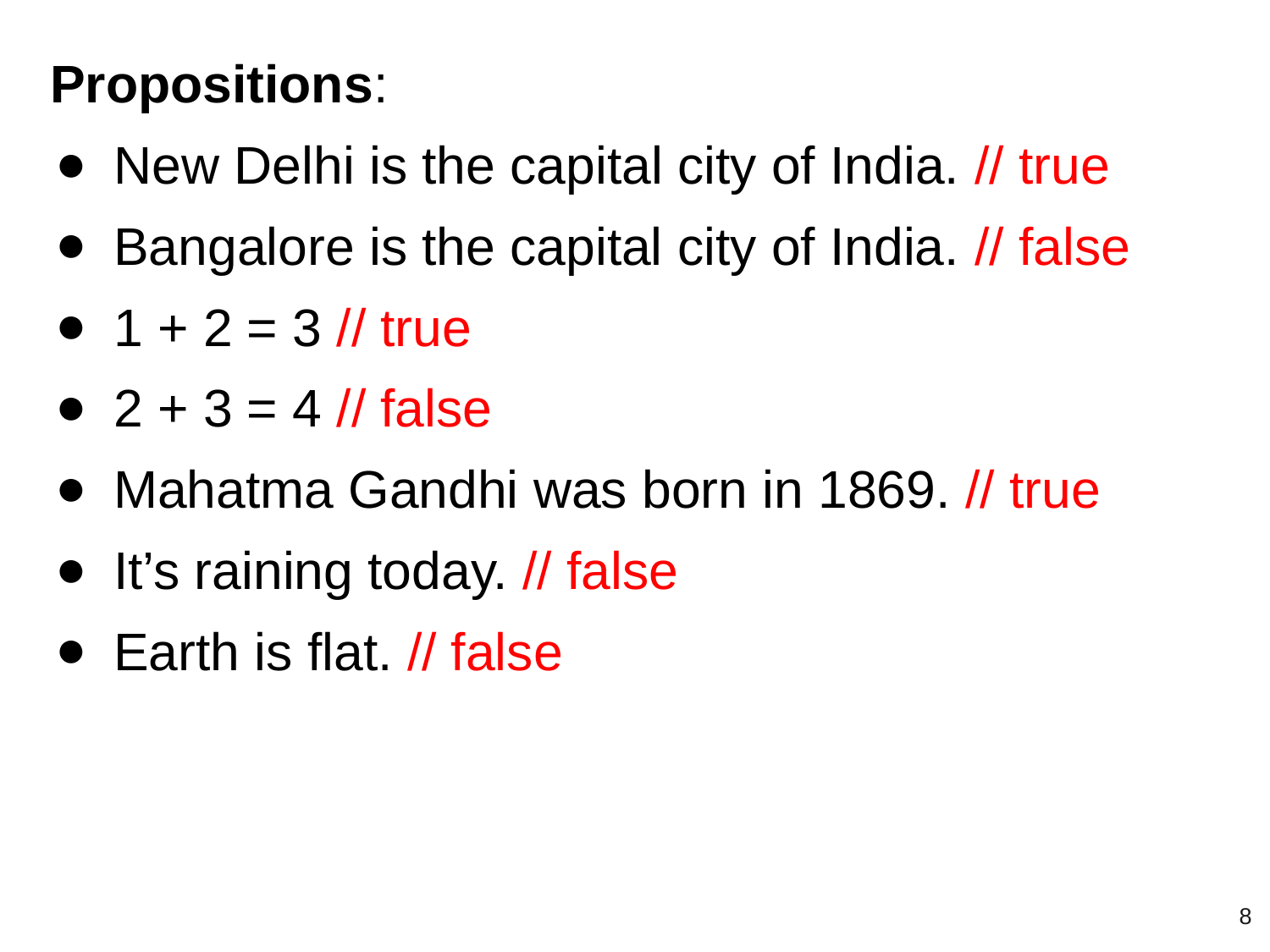

Propositions:
New Delhi is the capital city of India. // true
Bangalore is the capital city of India. // false
1 + 2 = 3 // true
2 + 3 = 4 // false
Mahatma Gandhi was born in 1869. // true
It’s raining today. // false
Earth is flat. // false
8